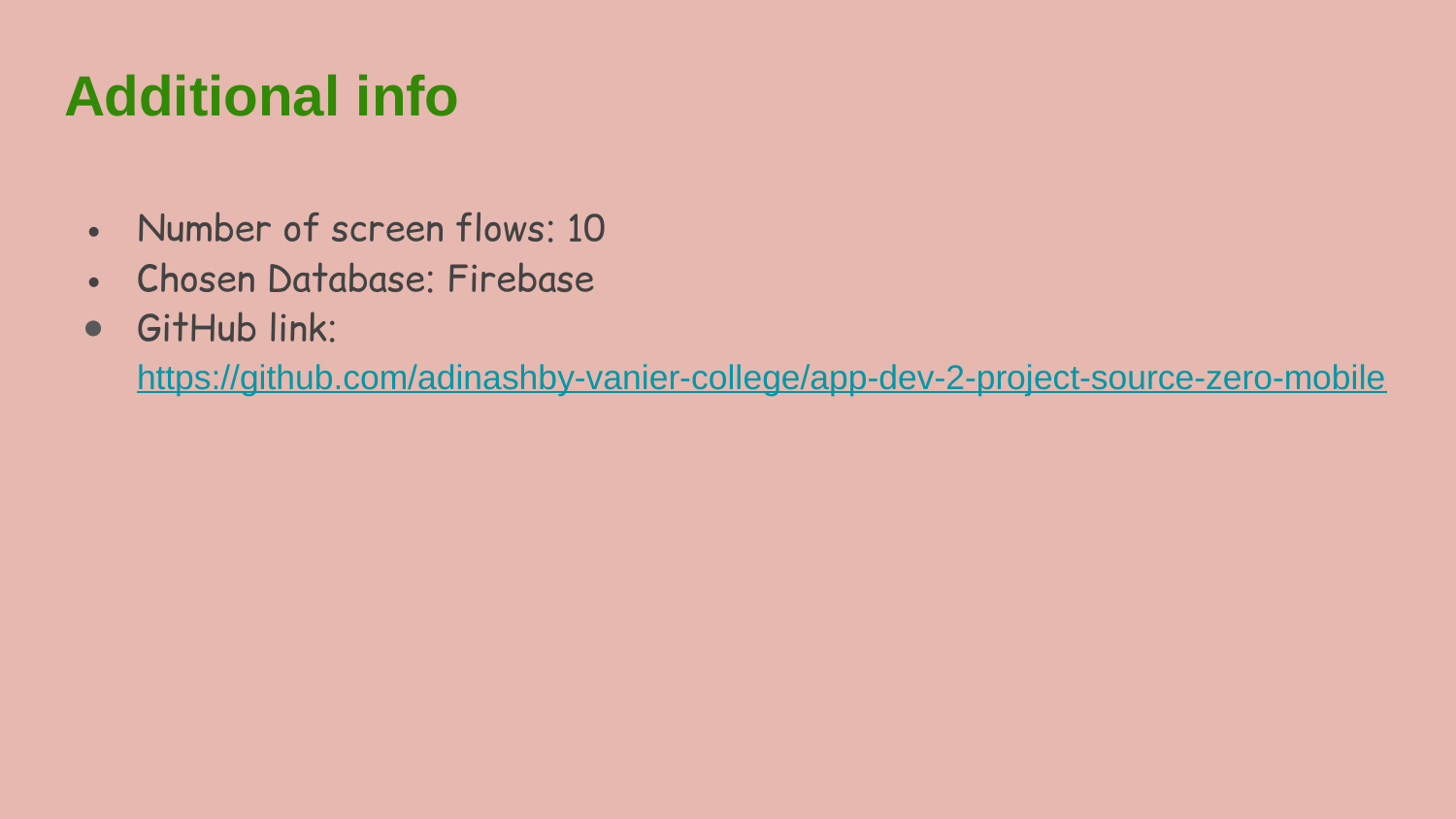

# Additional info
Number of screen flows: 10
Chosen Database: Firebase
GitHub link: https://github.com/adinashby-vanier-college/app-dev-2-project-source-zero-mobile